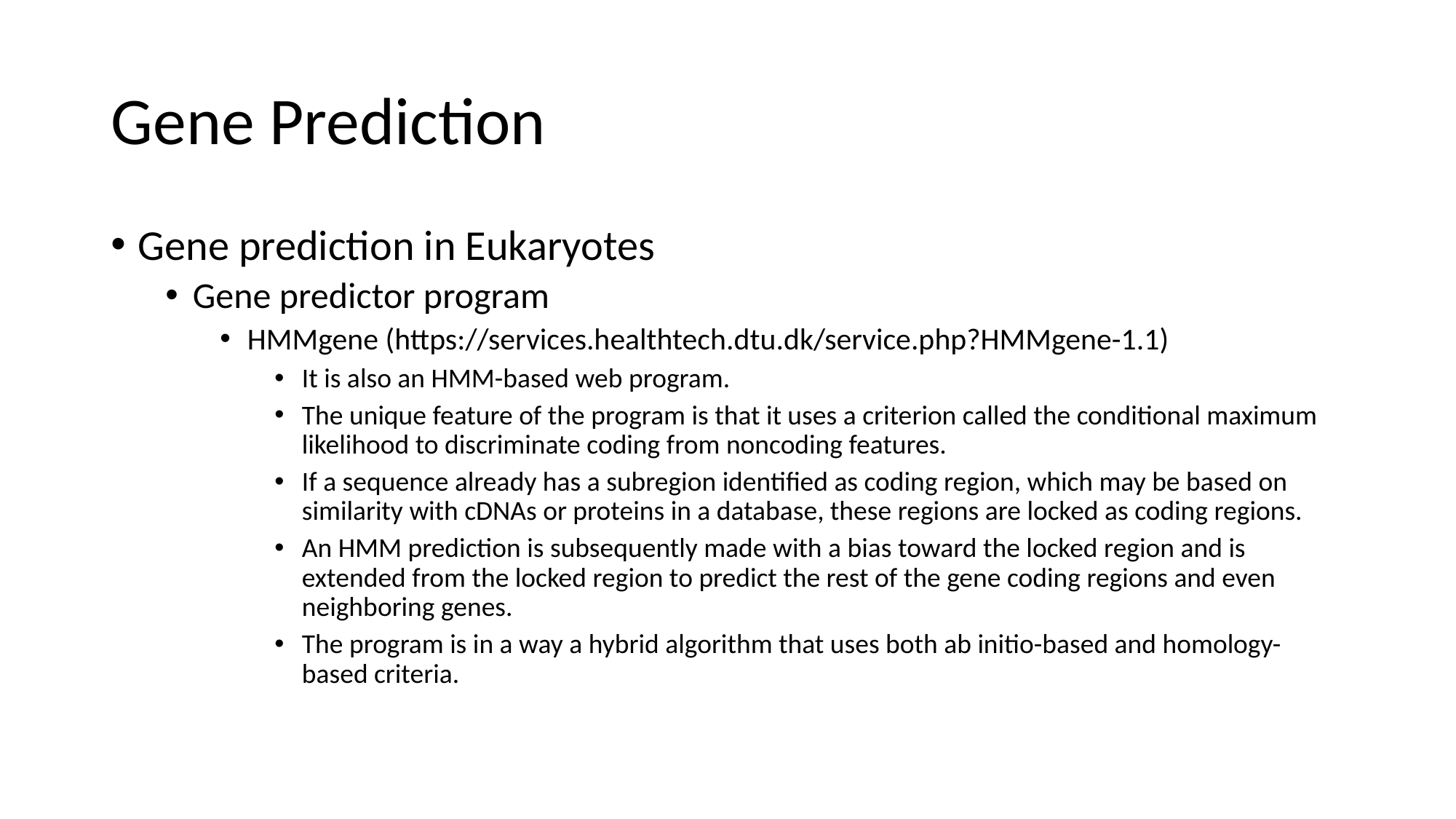

# Gene Prediction
Gene prediction in Eukaryotes
Gene predictor program
HMMgene (https://services.healthtech.dtu.dk/service.php?HMMgene-1.1)
It is also an HMM-based web program.
The unique feature of the program is that it uses a criterion called the conditional maximum likelihood to discriminate coding from noncoding features.
If a sequence already has a subregion identified as coding region, which may be based on similarity with cDNAs or proteins in a database, these regions are locked as coding regions.
An HMM prediction is subsequently made with a bias toward the locked region and is extended from the locked region to predict the rest of the gene coding regions and even neighboring genes.
The program is in a way a hybrid algorithm that uses both ab initio-based and homology-based criteria.